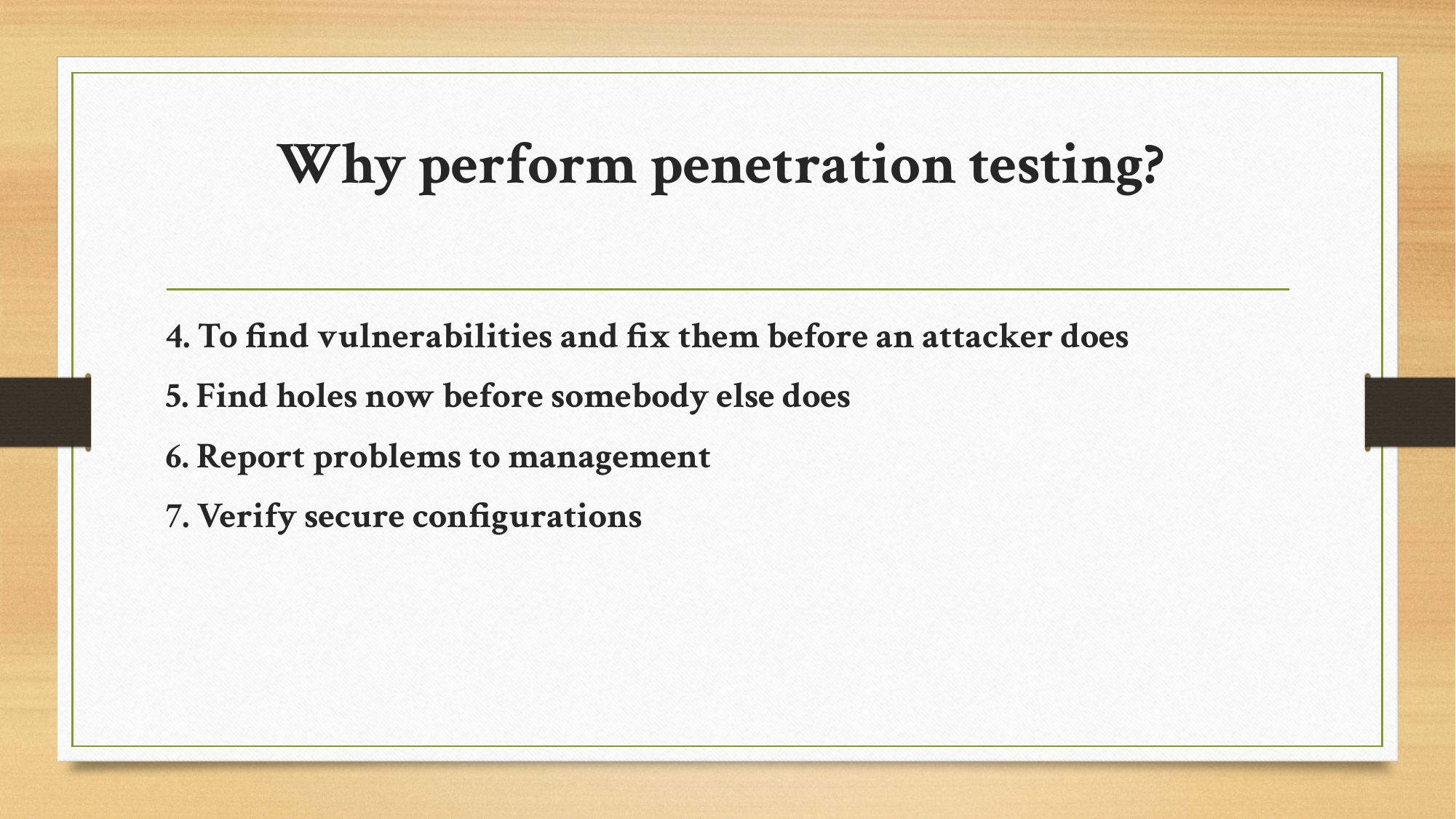

# Why perform penetration testing?
4. To find vulnerabilities and fix them before an attacker does
5. Find holes now before somebody else does
6. Report problems to management
7. Verify secure configurations